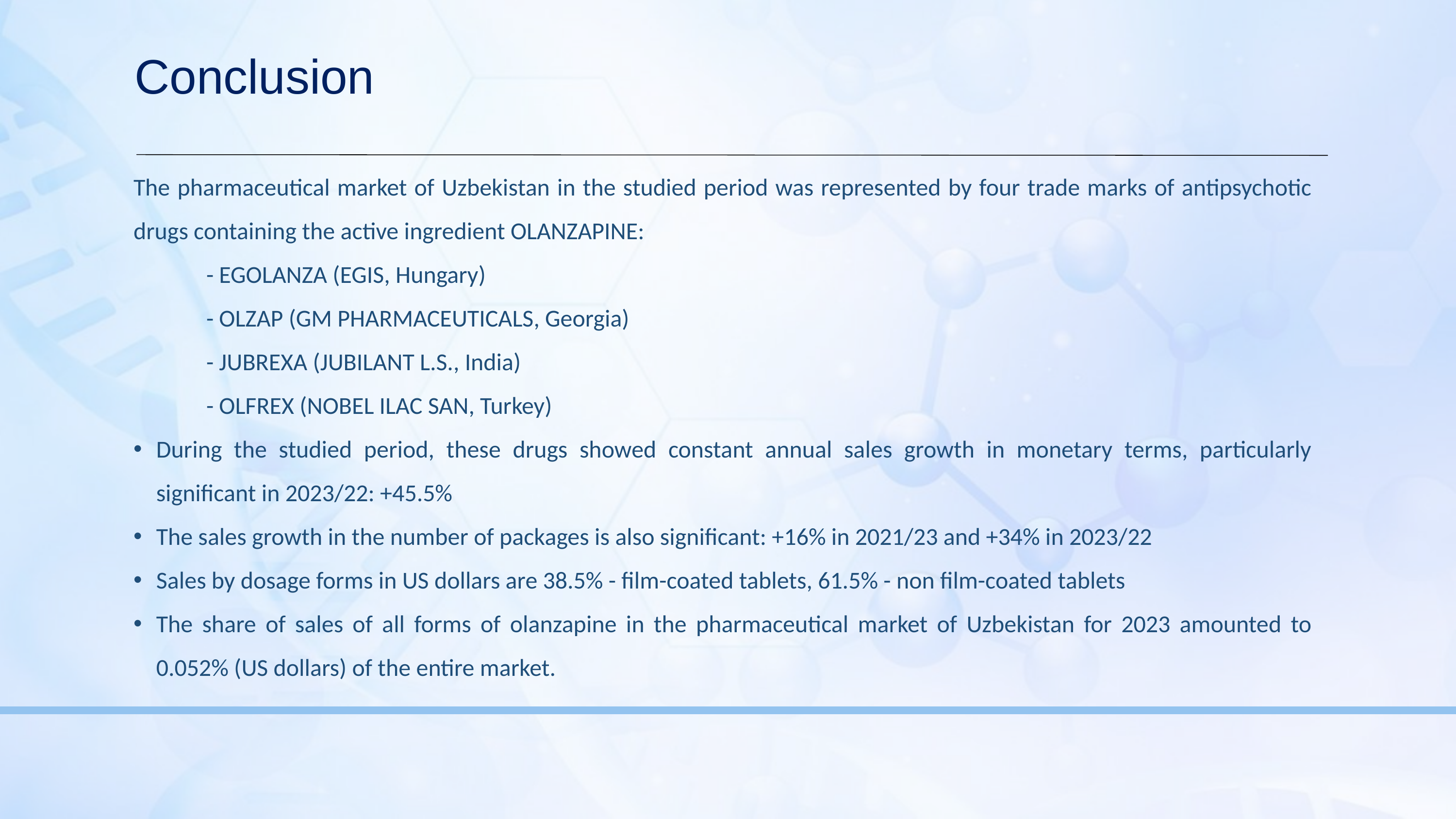

Conclusion
The pharmaceutical market of Uzbekistan in the studied period was represented by four trade marks of antipsychotic drugs containing the active ingredient OLANZAPINE:
	- EGOLANZA (EGIS, Hungary)
	- OLZAP (GM PHARMACEUTICALS, Georgia)
	- JUBREXA (JUBILANT L.S., India)
	- OLFREX (NOBEL ILAC SAN, Turkey)
During the studied period, these drugs showed constant annual sales growth in monetary terms, particularly significant in 2023/22: +45.5%
The sales growth in the number of packages is also significant: +16% in 2021/23 and +34% in 2023/22
Sales by dosage forms in US dollars are 38.5% - film-coated tablets, 61.5% - non film-coated tablets
The share of sales of all forms of olanzapine in the pharmaceutical market of Uzbekistan for 2023 amounted to 0.052% (US dollars) of the entire market.